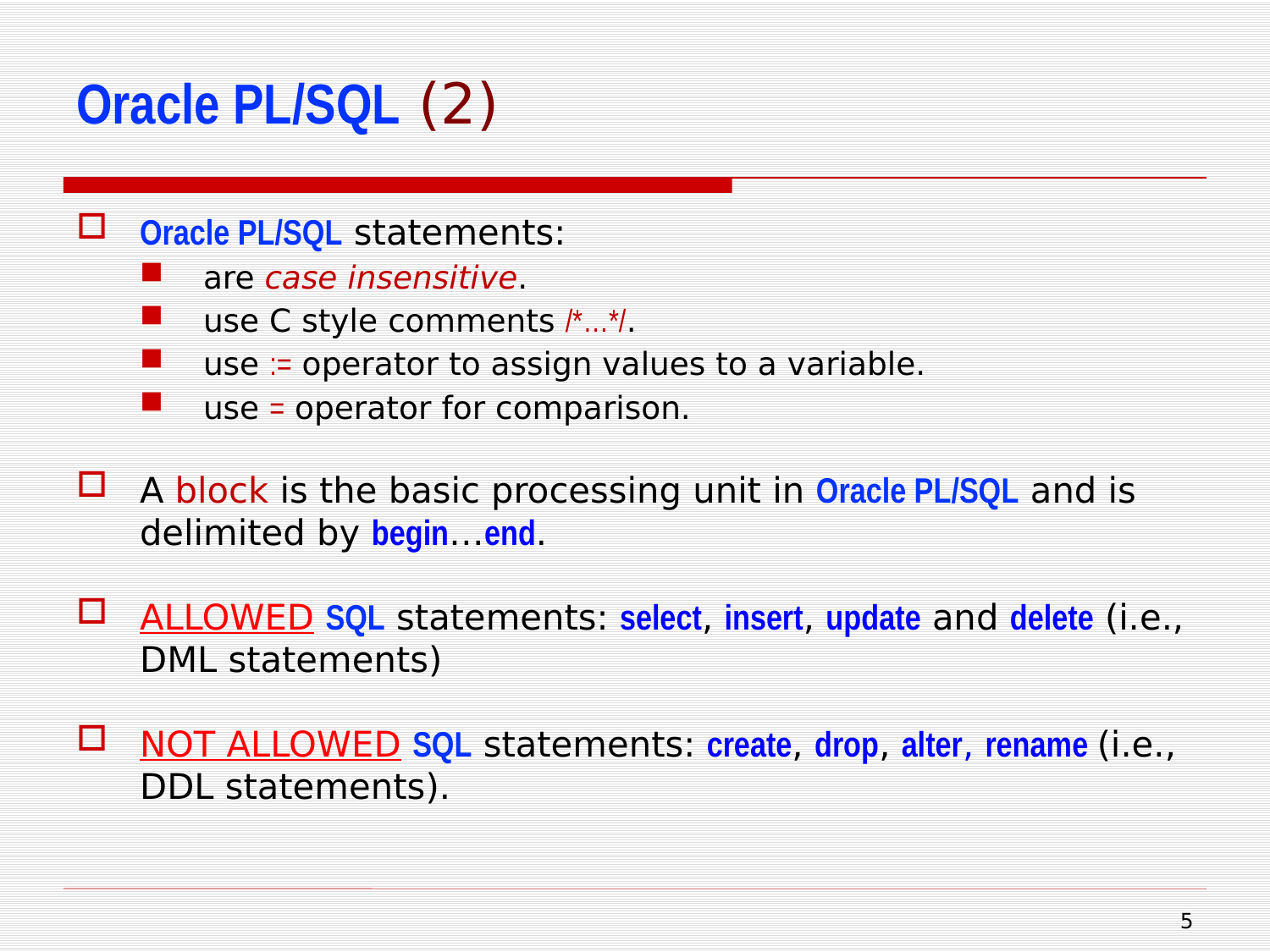

# Oracle PL/SQL (2)
Oracle PL/SQL statements:
are case insensitive.
use C style comments /*…*/.
use := operator to assign values to a variable.
use = operator for comparison.
A block is the basic processing unit in Oracle PL/SQL and is delimited by begin…end.
ALLOWED SQL statements: select, insert, update and delete (i.e., DML statements)
NOT ALLOWED SQL statements: create, drop, alter, rename (i.e., DDL statements).
5